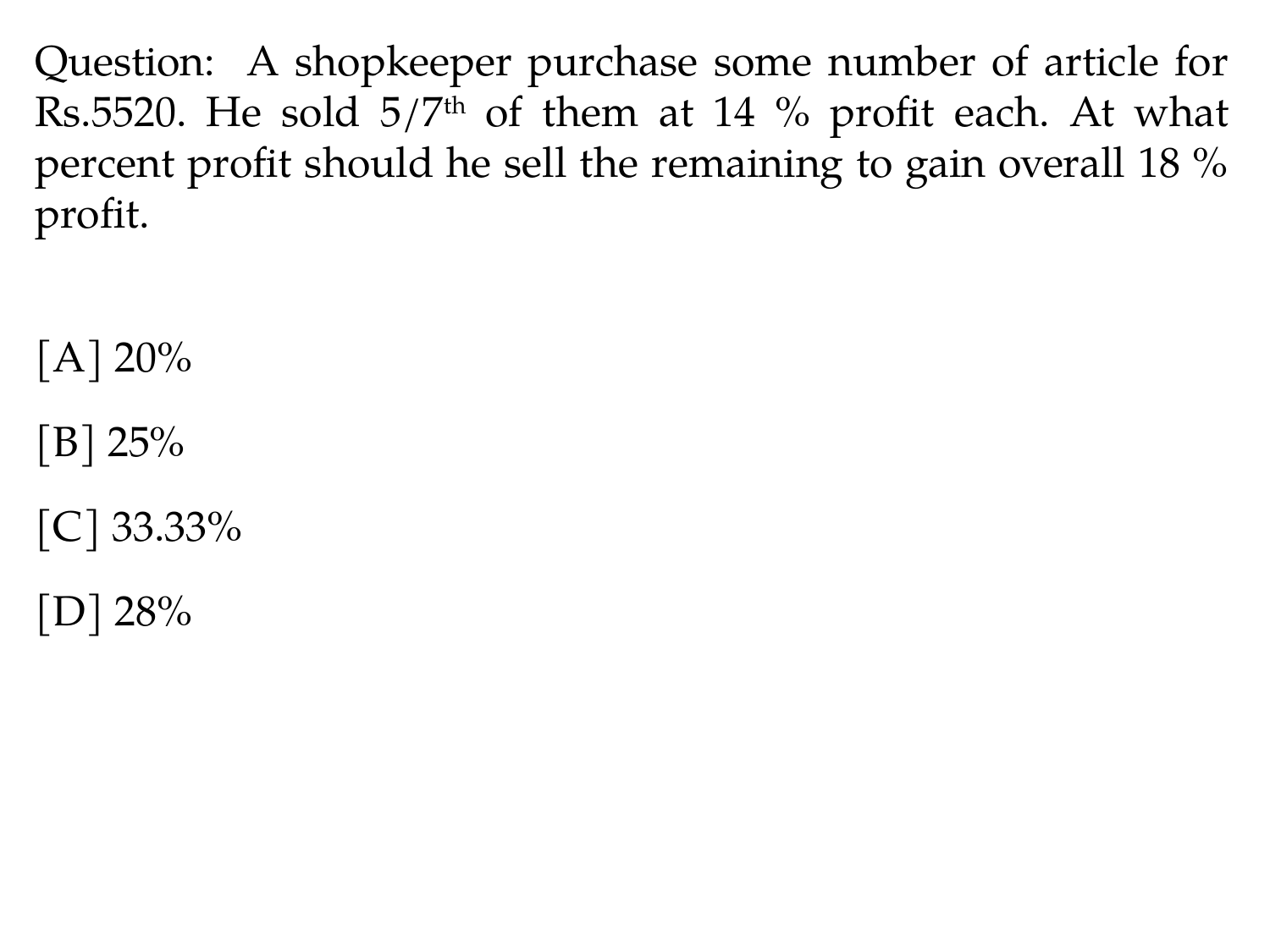

Question:  A shopkeeper purchase some number of article for Rs.5520. He sold 5/7th of them at 14 % profit each. At what percent profit should he sell the remaining to gain overall 18 % profit.

[A] 20%
[B] 25%
[C] 33.33%
[D] 28%